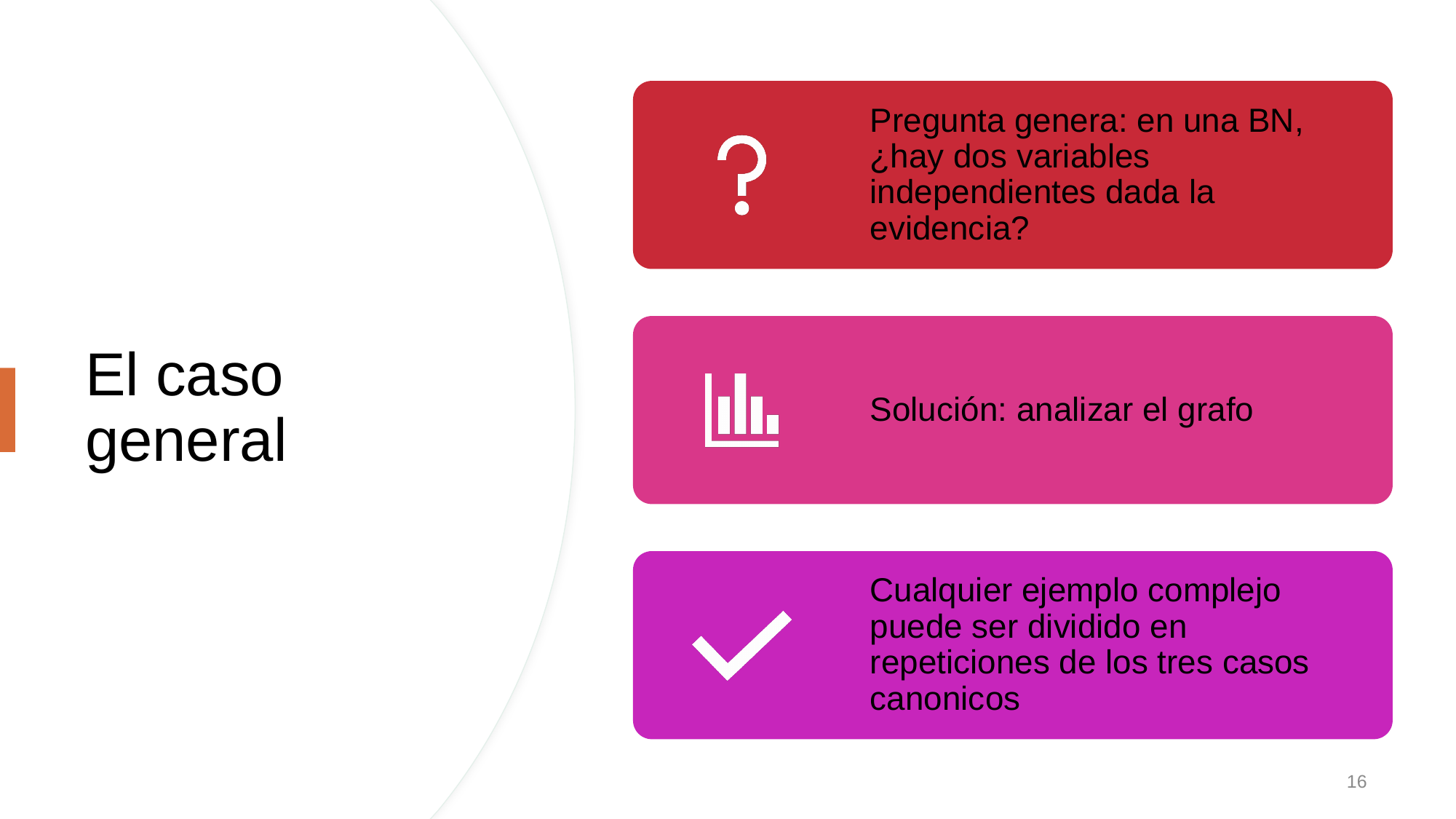

Pregunta genera: en una BN, ¿hay dos variables independientes dada la evidencia?
Solución: analizar el grafo
Cualquier ejemplo complejo puede ser dividido en repeticiones de los tres casos canonicos
# El caso general

16